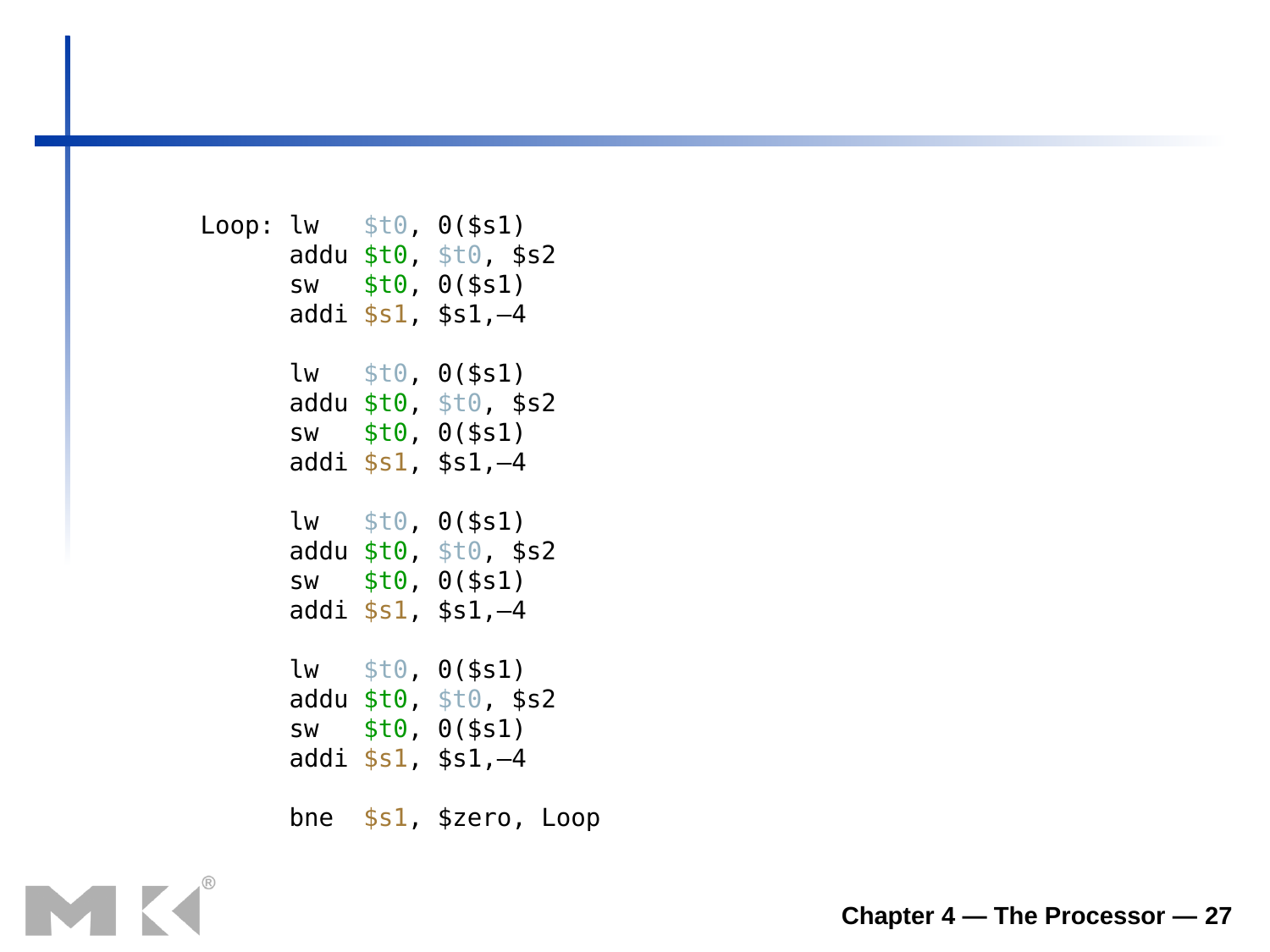

Loop: lw   $t0, 0($s1)
      addu $t0, $t0, $s2
      sw   $t0, 0($s1)
      addi $s1, $s1,–4
      lw   $t0, 0($s1)
      addu $t0, $t0, $s2
      sw   $t0, 0($s1)
      addi $s1, $s1,–4
      lw   $t0, 0($s1)
      addu $t0, $t0, $s2
      sw   $t0, 0($s1)
      addi $s1, $s1,–4
      lw   $t0, 0($s1)
      addu $t0, $t0, $s2
      sw   $t0, 0($s1)
      addi $s1, $s1,–4
      bne  $s1, $zero, Loop
Chapter 4 — The Processor — 27